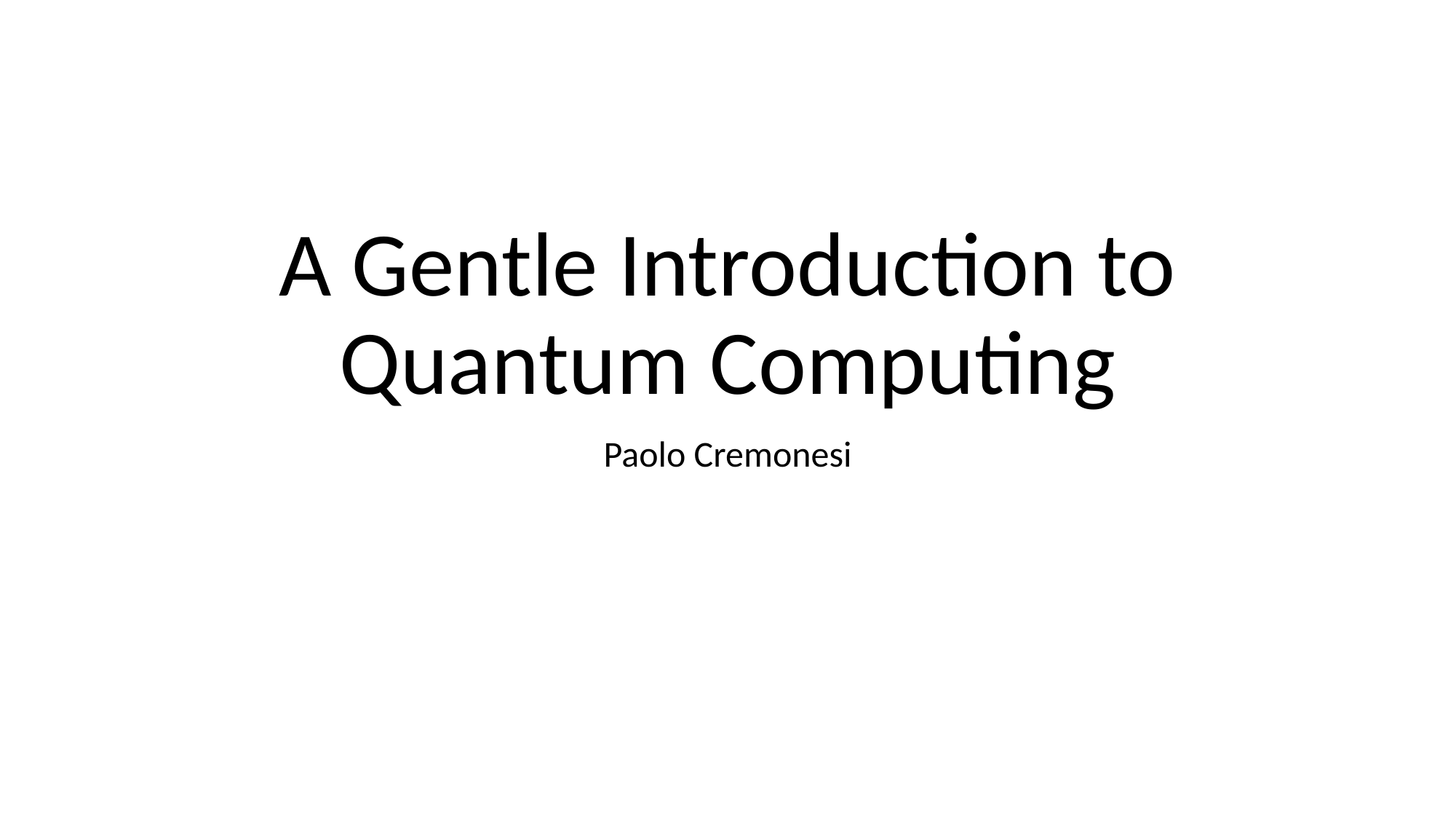

# A Gentle Introduction to Quantum Computing
Paolo Cremonesi